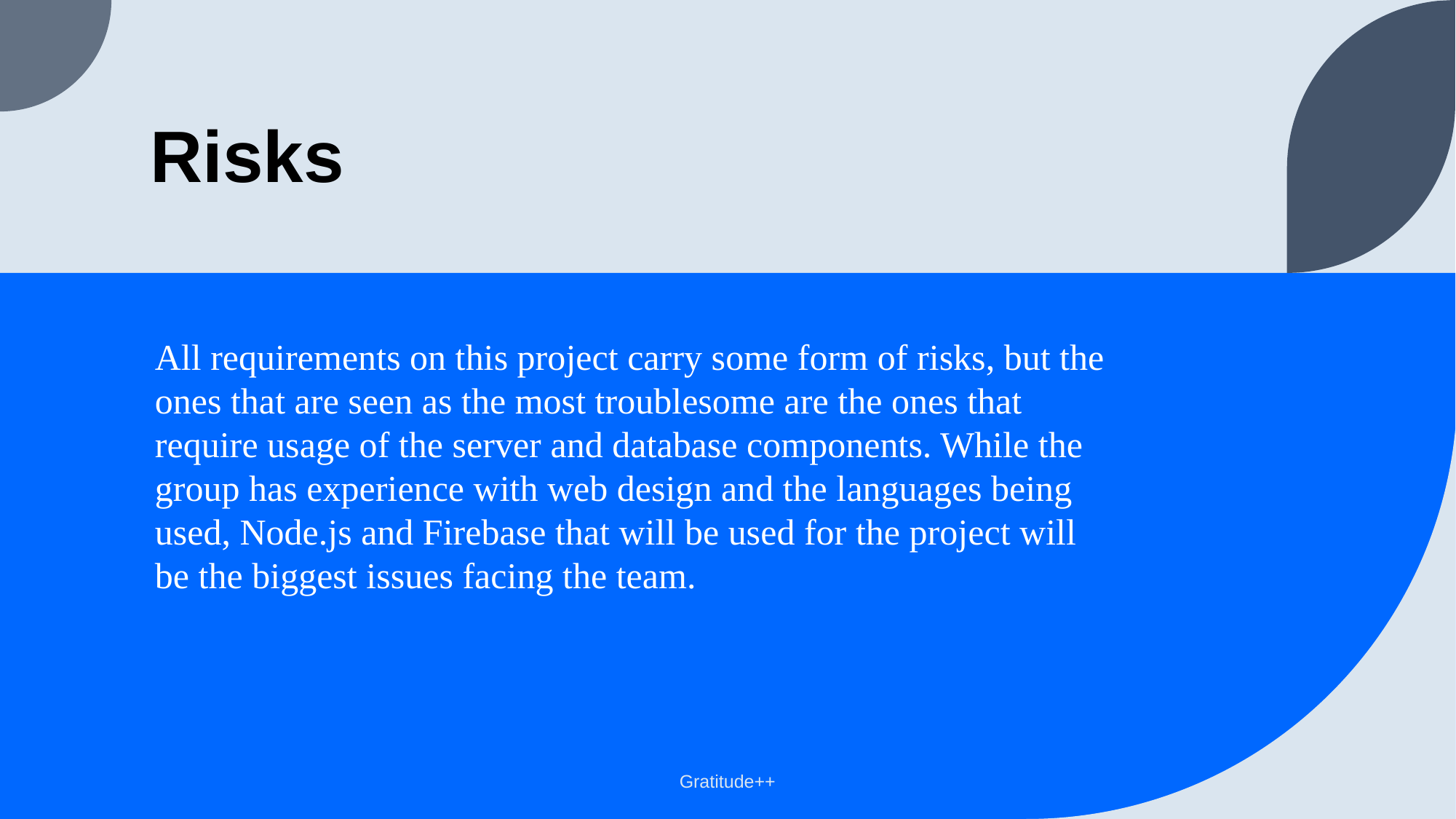

# Risks

All requirements on this project carry some form of risks, but the ones that are seen as the most troublesome are the ones that require usage of the server and database components. While the group has experience with web design and the languages being used, Node.js and Firebase that will be used for the project will be the biggest issues facing the team.
Gratitude++